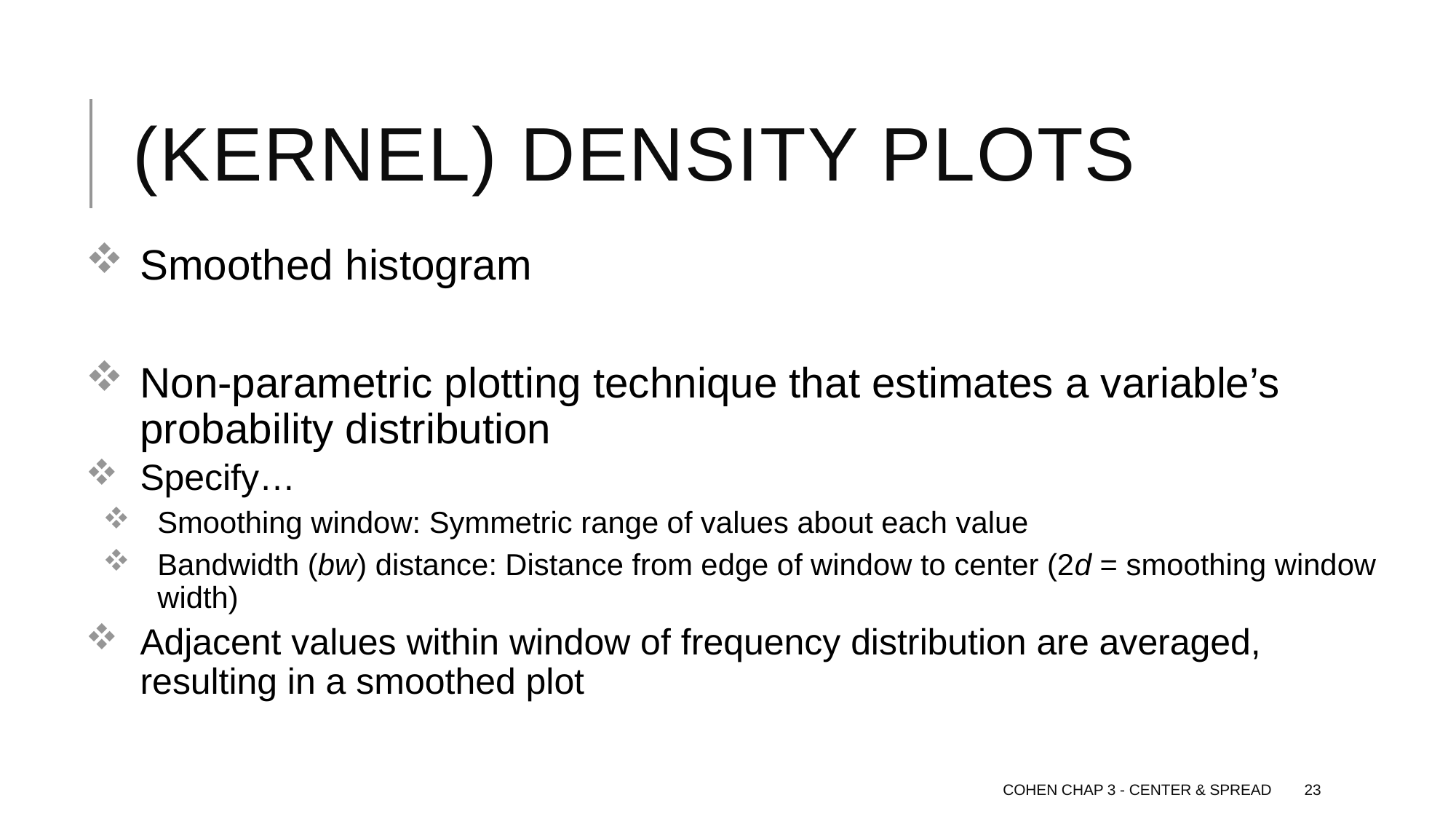

# (kernel) density plots
Smoothed histogram

Non-parametric plotting technique that estimates a variable’s probability distribution
Specify…
Smoothing window: Symmetric range of values about each value
Bandwidth (bw) distance: Distance from edge of window to center (2d = smoothing window width)
Adjacent values within window of frequency distribution are averaged, resulting in a smoothed plot

Cohen Chap 3 - Center & SPread
23